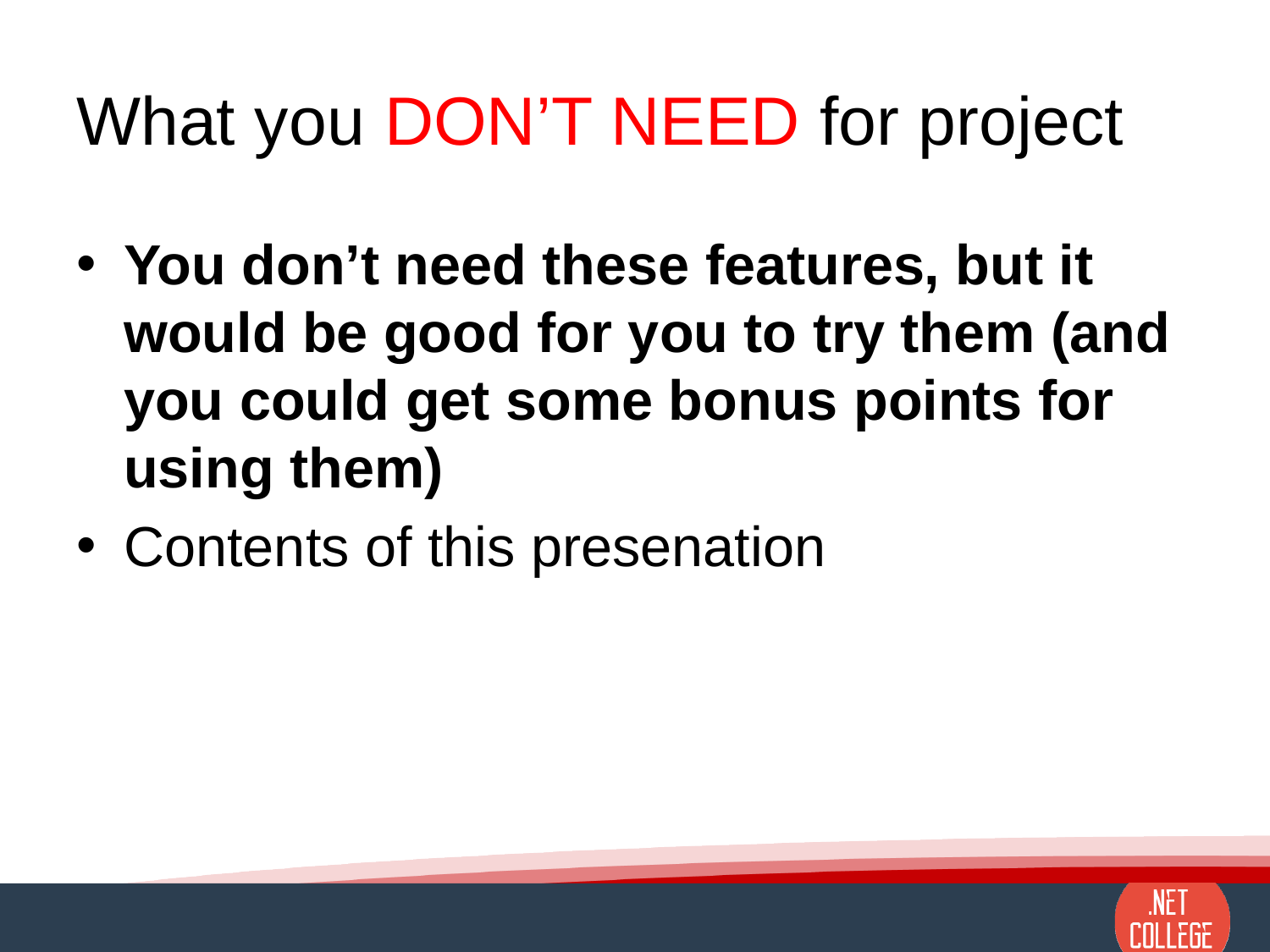

# What you DON’T NEED for project
You don’t need these features, but it would be good for you to try them (and you could get some bonus points for using them)
Contents of this presenation